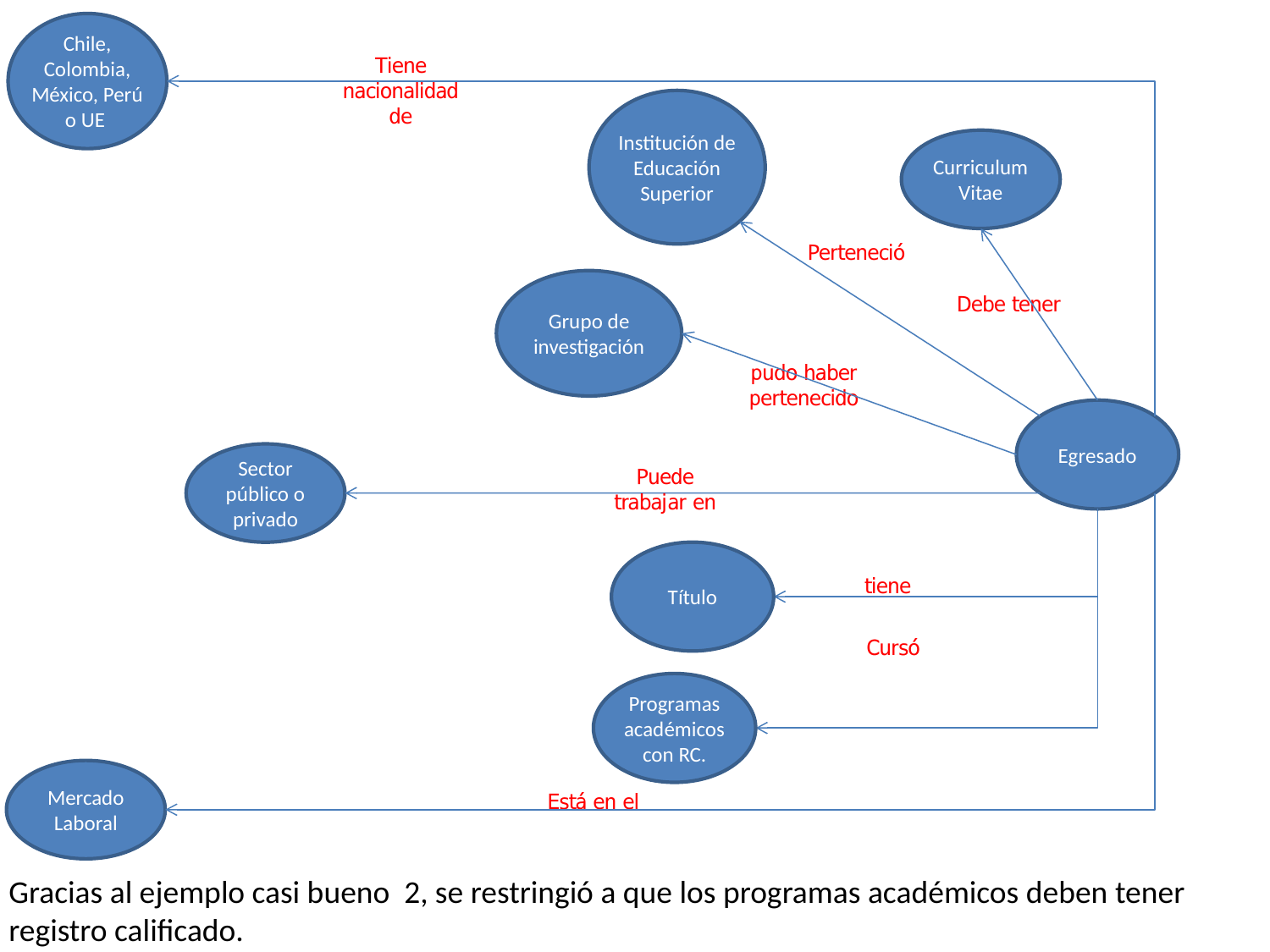

Chile, Colombia, México, Perú o UE
Tiene nacionalidad de
Institución de Educación Superior
Curriculum Vitae
Perteneció
Grupo de investigación
Debe tener
pudo haber pertenecido
Egresado
Sector público o privado
Puede trabajar en
Título
tiene
Cursó
Programas académicos con RC.
Mercado Laboral
Está en el
Gracias al ejemplo casi bueno  2, se restringió a que los programas académicos deben tener registro calificado.